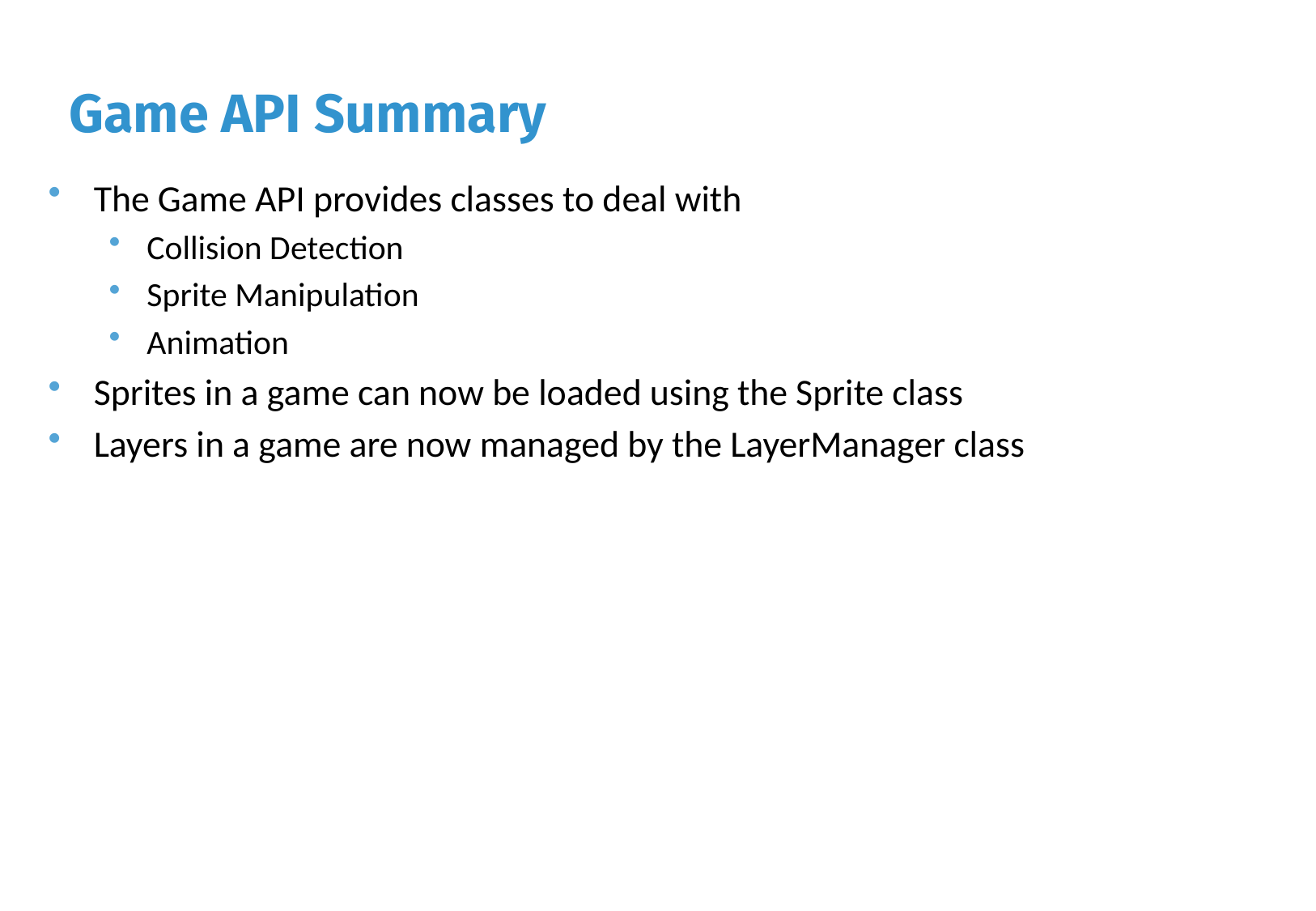

# Game API Summary
The Game API provides classes to deal with
Collision Detection
Sprite Manipulation
Animation
Sprites in a game can now be loaded using the Sprite class
Layers in a game are now managed by the LayerManager class